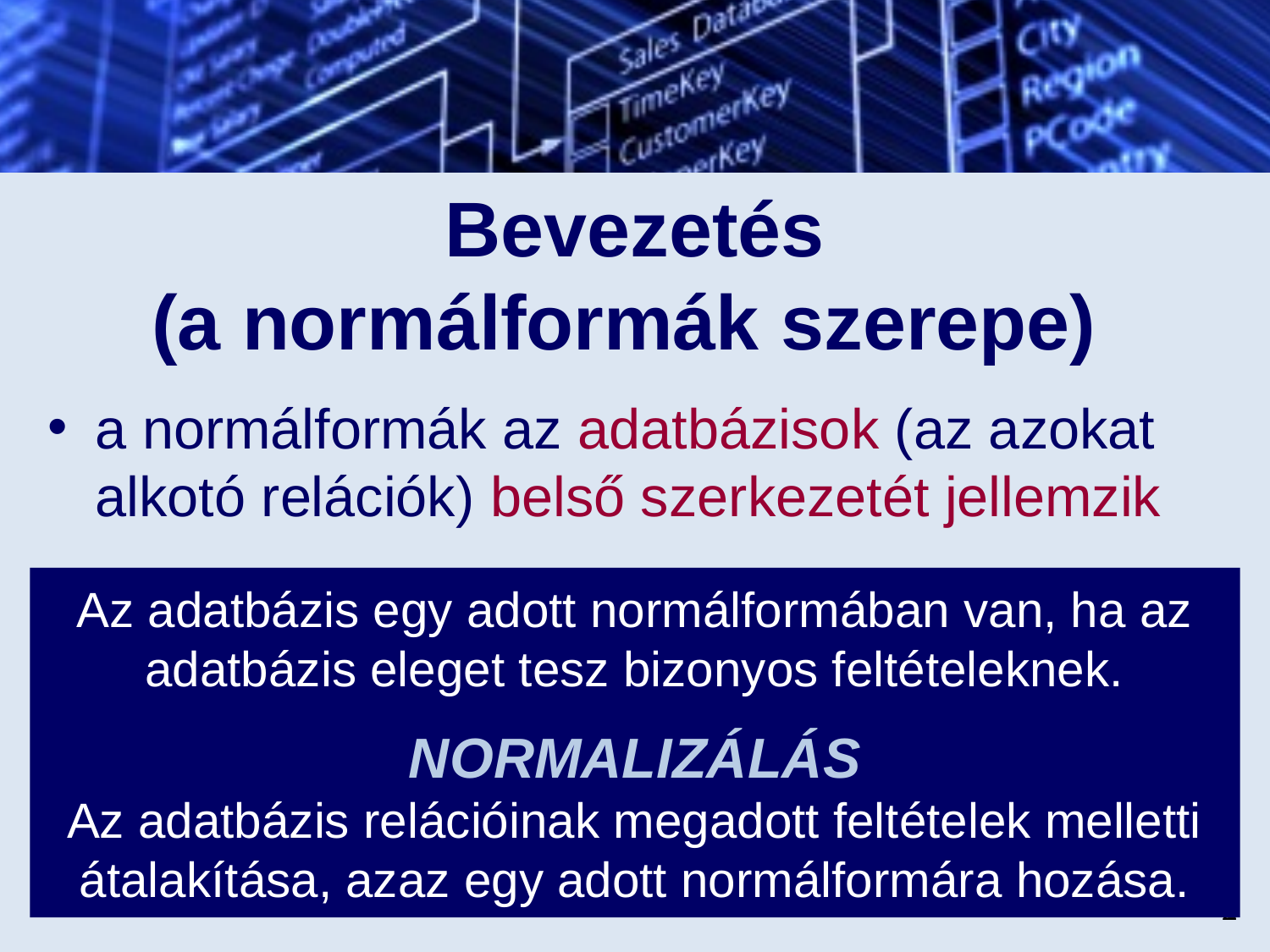

# Bevezetés (a normálformák szerepe)
a normálformák az adatbázisok (az azokat alkotó relációk) belső szerkezetét jellemzik
Az adatbázis egy adott normálformában van, ha az adatbázis eleget tesz bizonyos feltételeknek.

NORMALIZÁLÁS
Az adatbázis relációinak megadott feltételek melletti átalakítása, azaz egy adott normálformára hozása.
2